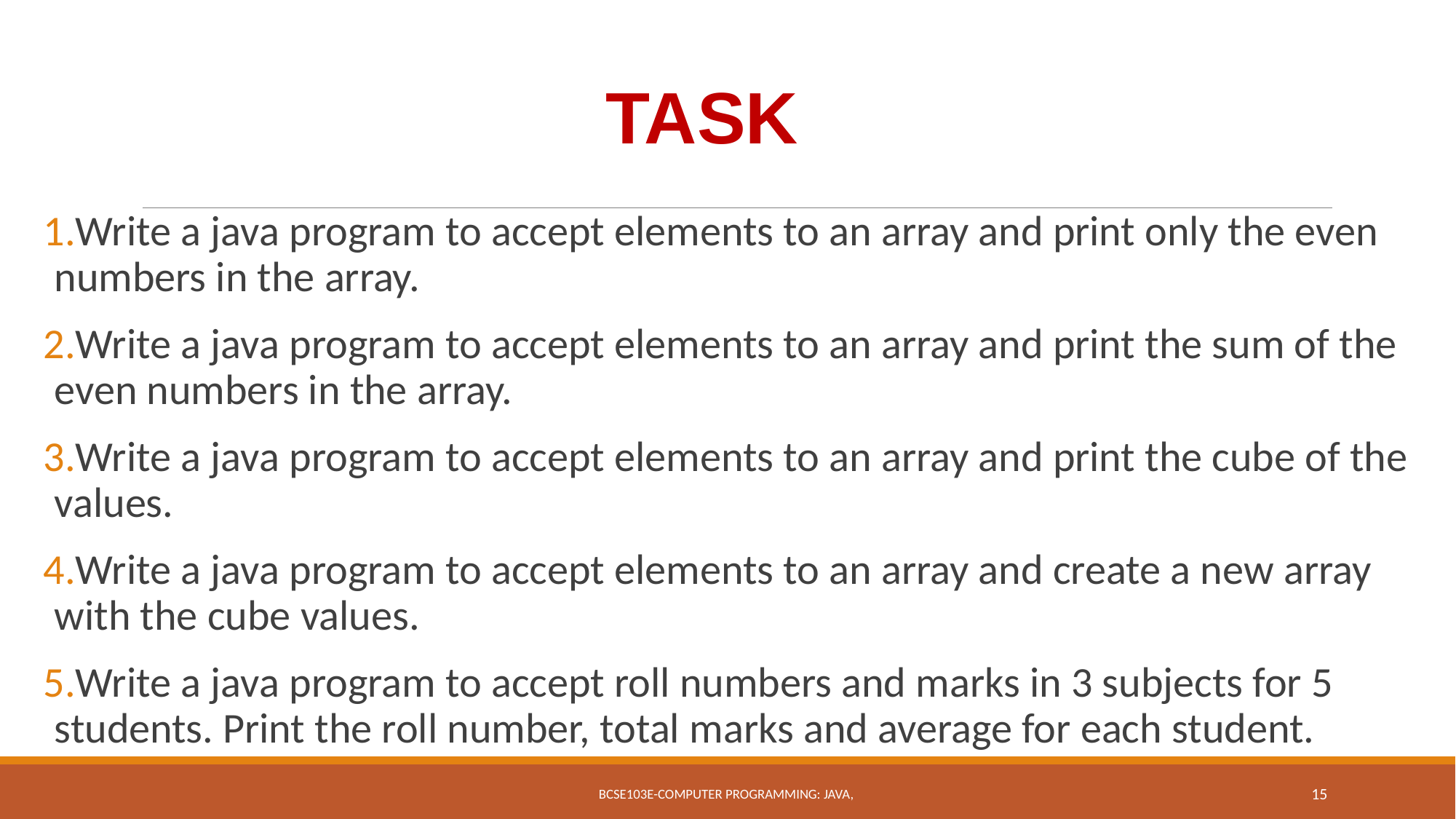

# Practice Problems
TASK
Write a java program to accept elements to an array and print only the even numbers in the array.
Write a java program to accept elements to an array and print the sum of the even numbers in the array.
Write a java program to accept elements to an array and print the cube of the values.
Write a java program to accept elements to an array and create a new array with the cube values.
Write a java program to accept roll numbers and marks in 3 subjects for 5 students. Print the roll number, total marks and average for each student.
BCSE103E-Computer Programming: JAVA,
15